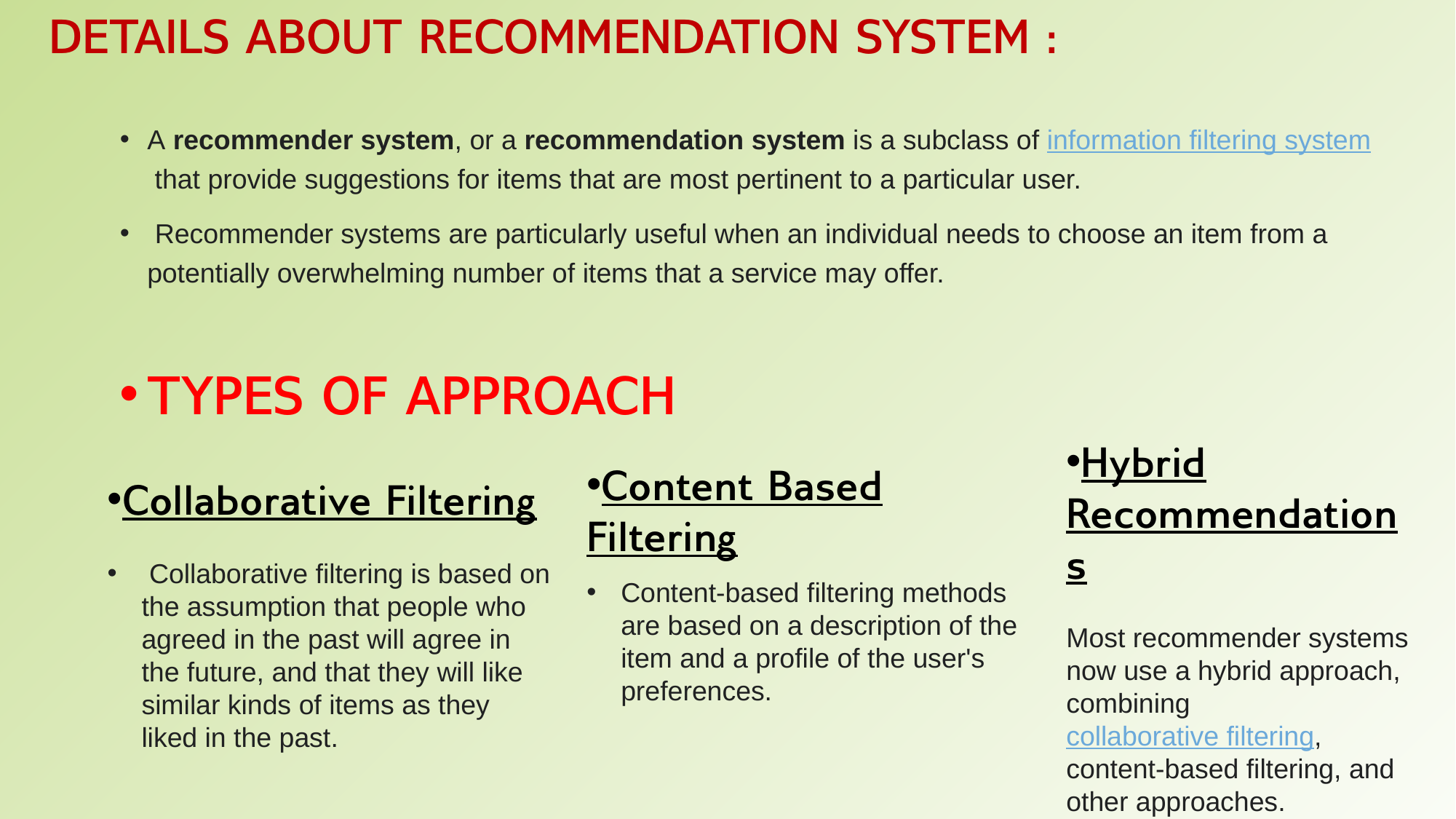

# DETAILS ABOUT RECOMMENDATION SYSTEM :
A recommender system, or a recommendation system is a subclass of information filtering system that provide suggestions for items that are most pertinent to a particular user.
 Recommender systems are particularly useful when an individual needs to choose an item from a potentially overwhelming number of items that a service may offer.

TYPES OF APPROACH

Hybrid Recommendations
Most recommender systems now use a hybrid approach, combining collaborative filtering, content-based filtering, and other approaches.

Collaborative Filtering

 Collaborative filtering is based on the assumption that people who agreed in the past will agree in the future, and that they will like similar kinds of items as they liked in the past.

Content Based Filtering
Content-based filtering methods are based on a description of the item and a profile of the user's preferences.